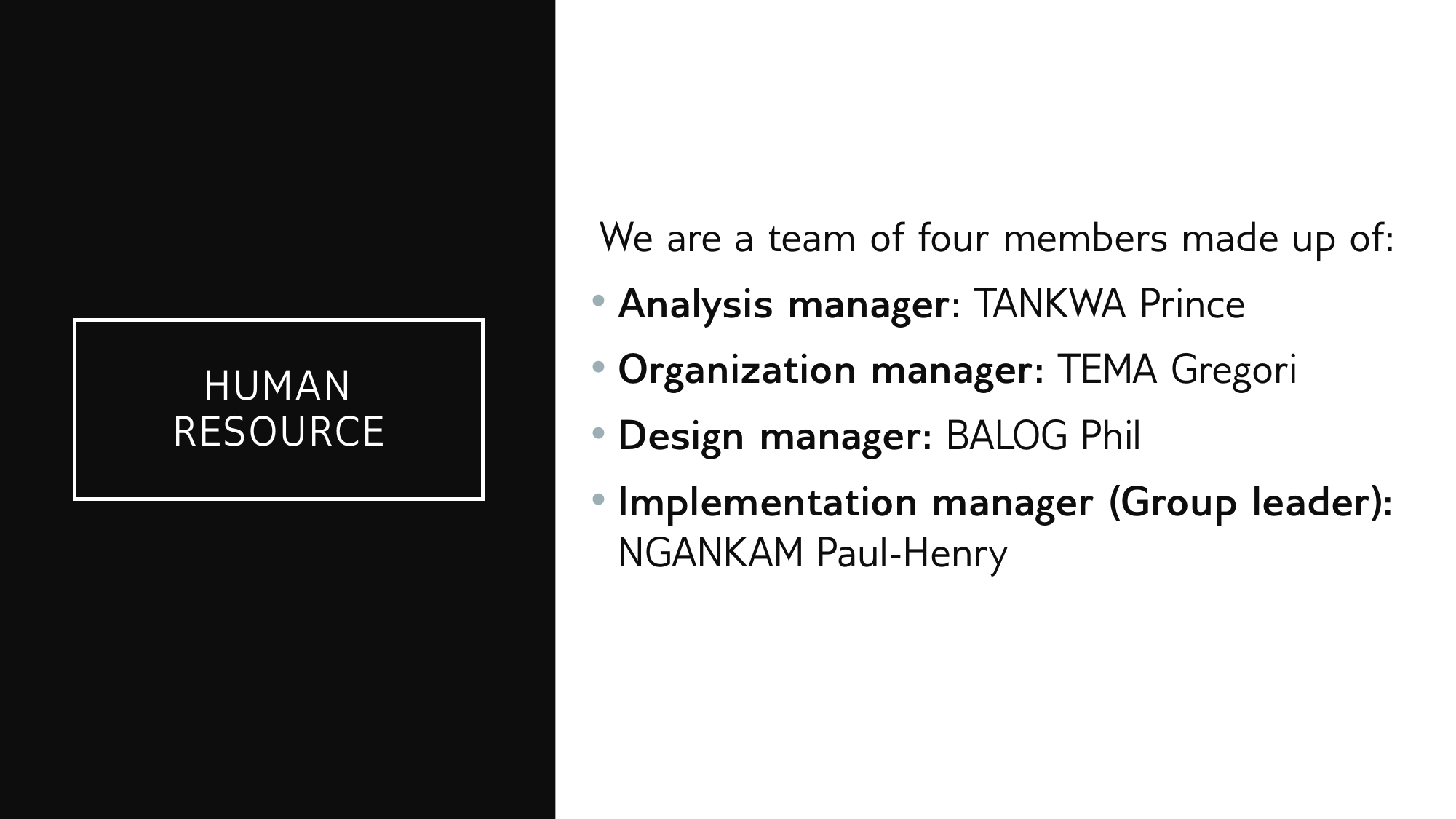

We are a team of four members made up of:
Analysis manager: TANKWA Prince
Organization manager: TEMA Gregori
Design manager: BALOG Phil
Implementation manager (Group leader): NGANKAM Paul-Henry
# Human resource